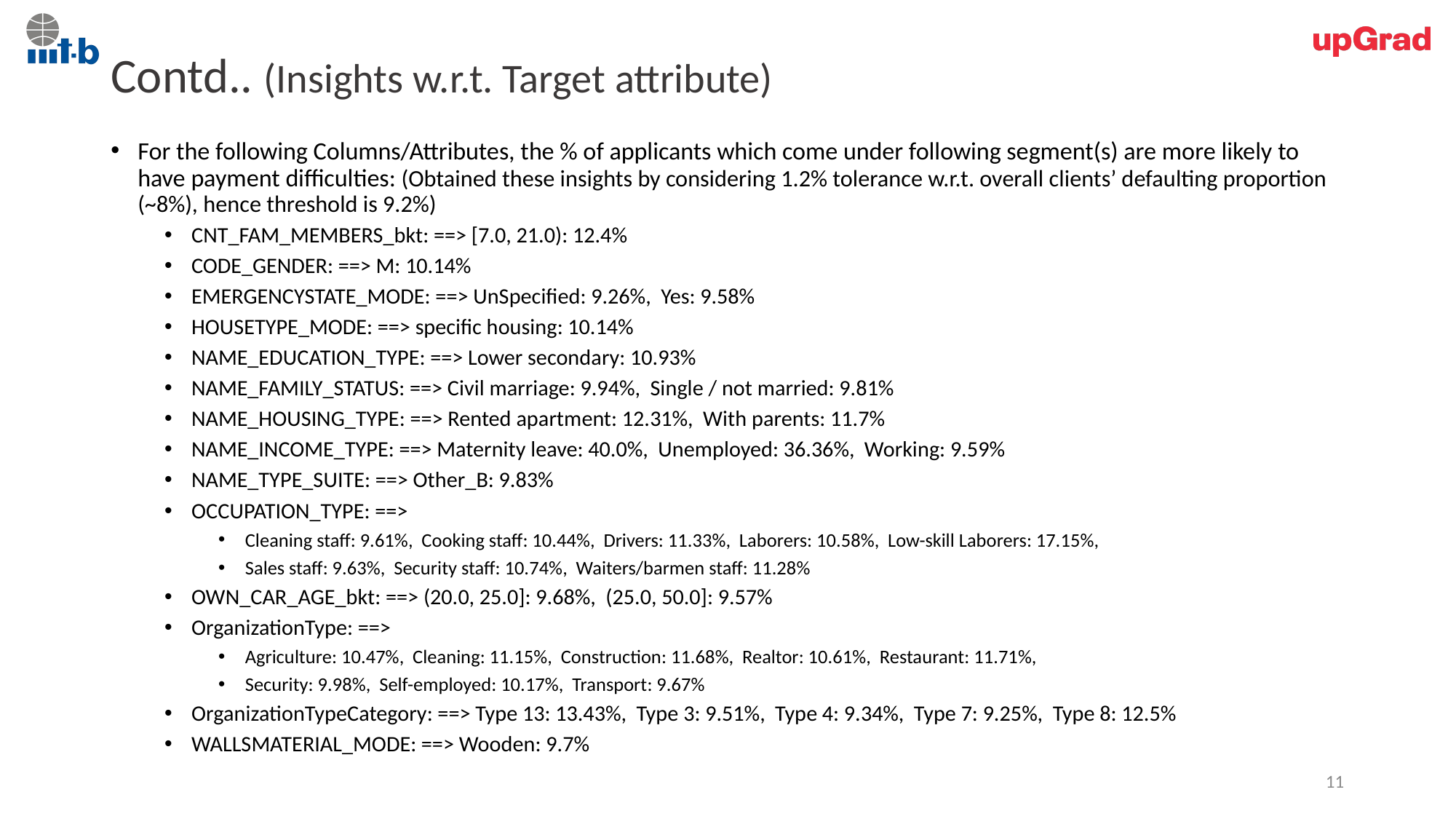

# Contd.. (Insights w.r.t. Target attribute)
For the following Columns/Attributes, the % of applicants which come under following segment(s) are more likely to have payment difficulties: (Obtained these insights by considering 1.2% tolerance w.r.t. overall clients’ defaulting proportion (~8%), hence threshold is 9.2%)
CNT_FAM_MEMBERS_bkt: ==> [7.0, 21.0): 12.4%
CODE_GENDER: ==> M: 10.14%
EMERGENCYSTATE_MODE: ==> UnSpecified: 9.26%,  Yes: 9.58%
HOUSETYPE_MODE: ==> specific housing: 10.14%
NAME_EDUCATION_TYPE: ==> Lower secondary: 10.93%
NAME_FAMILY_STATUS: ==> Civil marriage: 9.94%,  Single / not married: 9.81%
NAME_HOUSING_TYPE: ==> Rented apartment: 12.31%,  With parents: 11.7%
NAME_INCOME_TYPE: ==> Maternity leave: 40.0%,  Unemployed: 36.36%,  Working: 9.59%
NAME_TYPE_SUITE: ==> Other_B: 9.83%
OCCUPATION_TYPE: ==>
Cleaning staff: 9.61%,  Cooking staff: 10.44%,  Drivers: 11.33%,  Laborers: 10.58%,  Low-skill Laborers: 17.15%,
Sales staff: 9.63%,  Security staff: 10.74%,  Waiters/barmen staff: 11.28%
OWN_CAR_AGE_bkt: ==> (20.0, 25.0]: 9.68%,  (25.0, 50.0]: 9.57%
OrganizationType: ==>
Agriculture: 10.47%,  Cleaning: 11.15%,  Construction: 11.68%,  Realtor: 10.61%,  Restaurant: 11.71%,
Security: 9.98%,  Self-employed: 10.17%,  Transport: 9.67%
OrganizationTypeCategory: ==> Type 13: 13.43%,  Type 3: 9.51%,  Type 4: 9.34%,  Type 7: 9.25%,  Type 8: 12.5%
WALLSMATERIAL_MODE: ==> Wooden: 9.7%
11